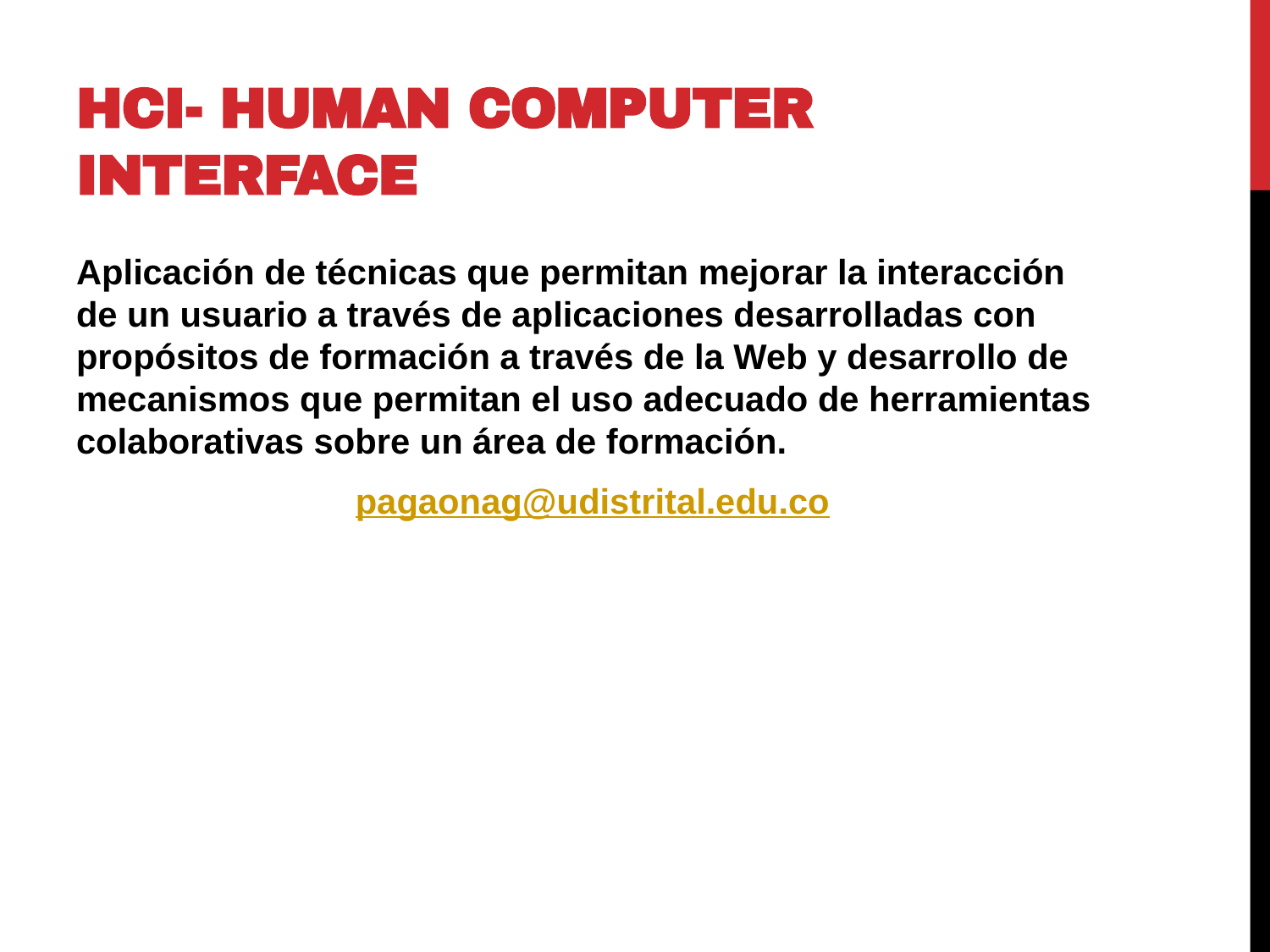

# HCI- Human Computer Interface
Aplicación de técnicas que permitan mejorar la interacción de un usuario a través de aplicaciones desarrolladas con propósitos de formación a través de la Web y desarrollo de mecanismos que permitan el uso adecuado de herramientas colaborativas sobre un área de formación.
pagaonag@udistrital.edu.co